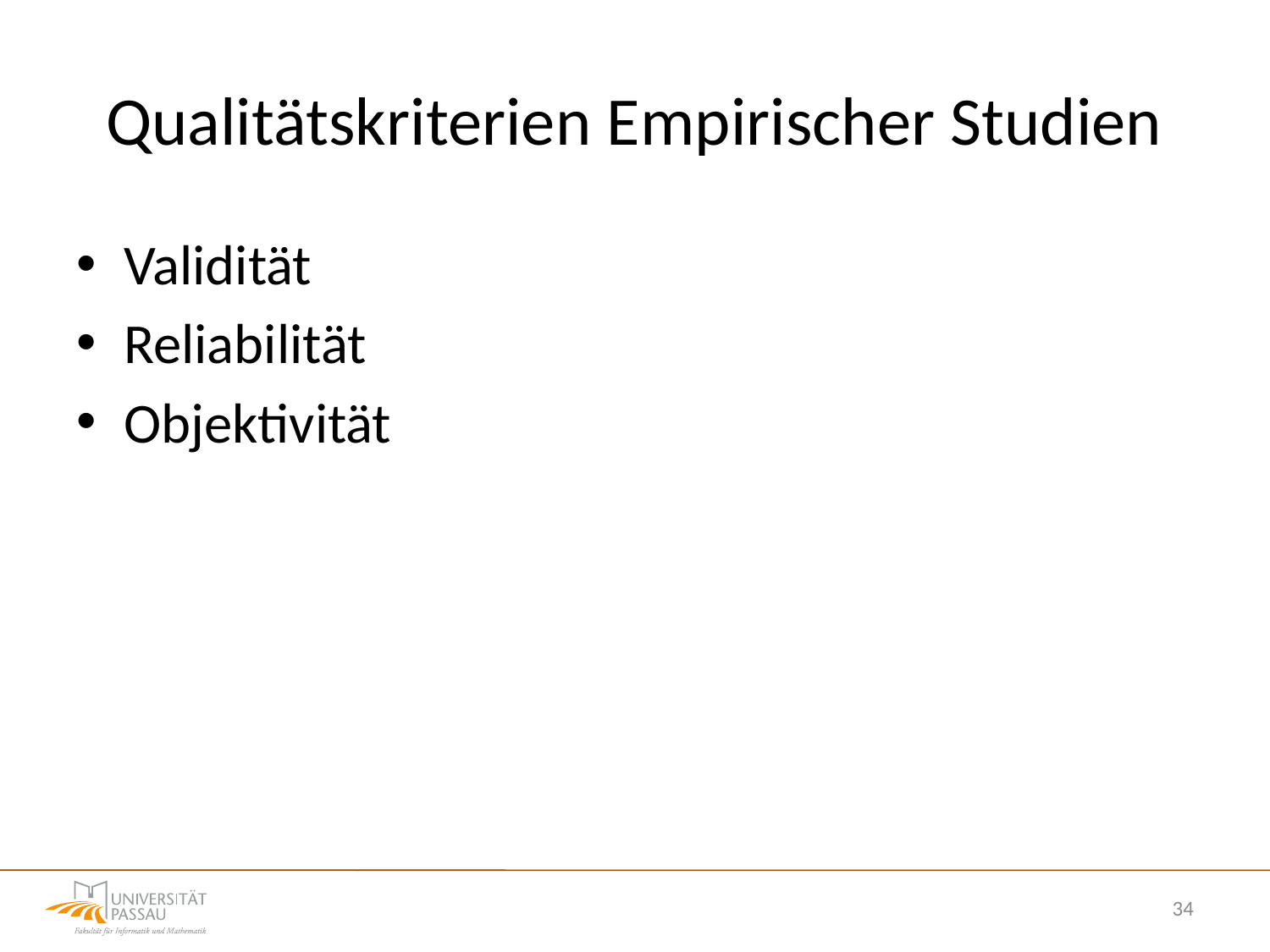

# Qualitätskriterien Empirischer Studien
Validität
Reliabilität
Objektivität
34